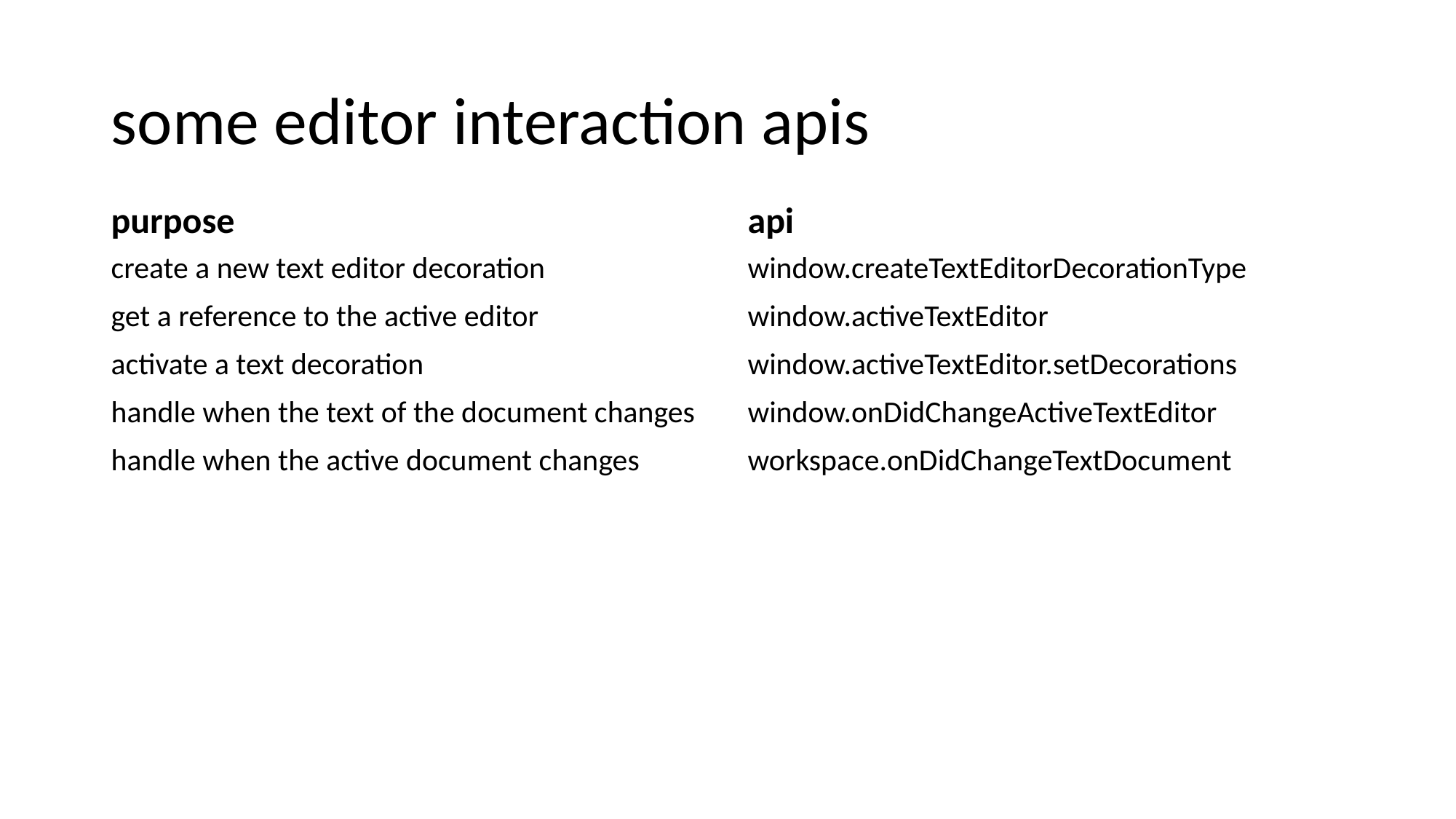

# some editor interaction apis
purpose
api
create a new text editor decoration
get a reference to the active editor
activate a text decoration
handle when the text of the document changes
handle when the active document changes
window.createTextEditorDecorationType
window.activeTextEditor
window.activeTextEditor.setDecorations
window.onDidChangeActiveTextEditor
workspace.onDidChangeTextDocument